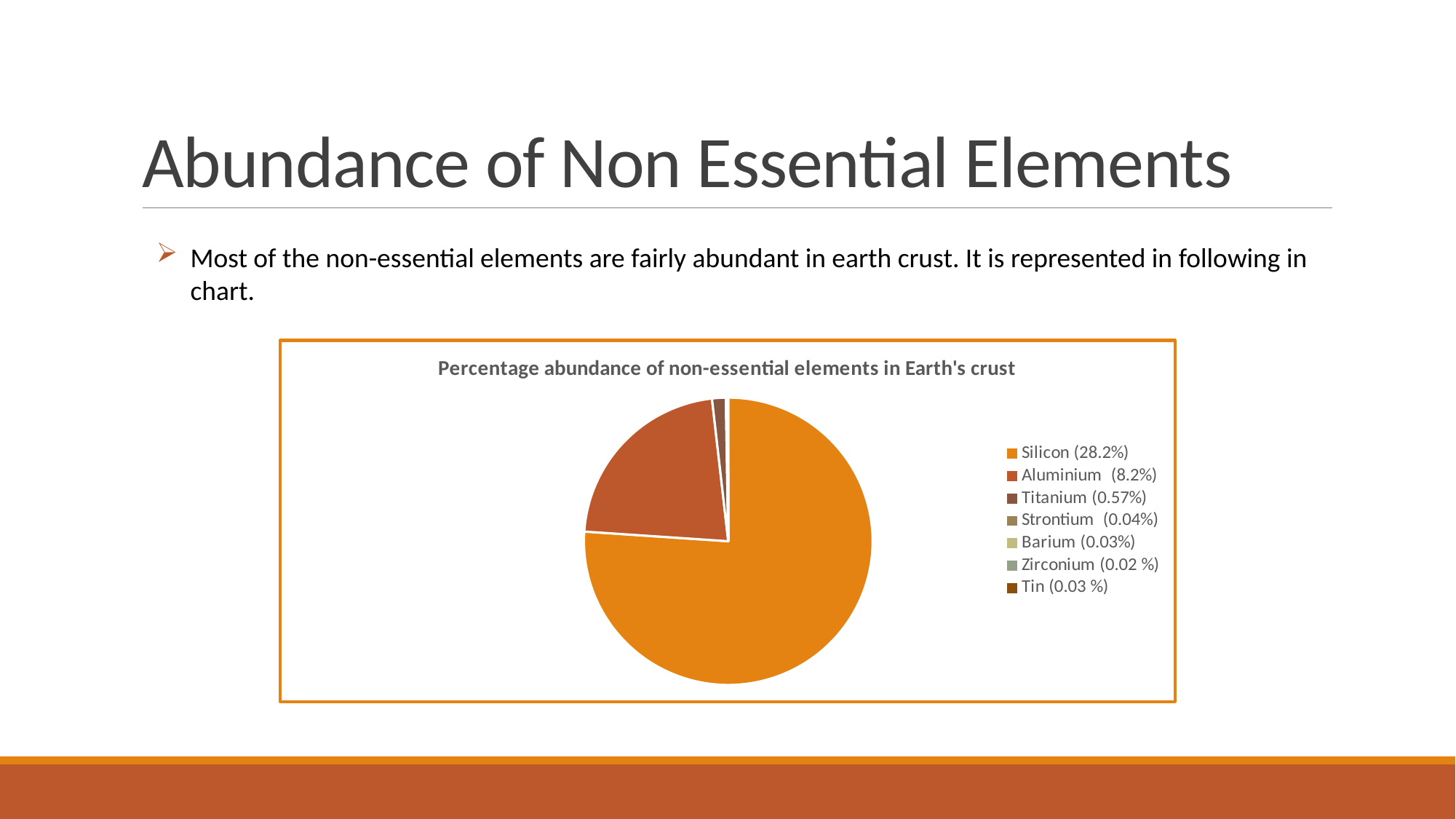

# Abundance of Non Essential Elements
Most of the non-essential elements are fairly abundant in earth crust. It is represented in following in chart.

### Chart: Percentage abundance of non-essential elements in Earth's crust

| Category | Percentage Abundance of Non essential elements in Earth's crust |
|---|---|
| Silicon (28.2%) | 28.2 |
| Aluminium  (8.2%) | 8.200000000000001 |
| Titanium (0.57%) | 0.57 |
| Strontium  (0.04%) | 0.04000000000000003 |
| Barium (0.03%) | 0.030000000000000016 |
| Zirconium (0.02 %) | 0.020000000000000014 |
| Tin (0.03 %) | 0.010000000000000007 |